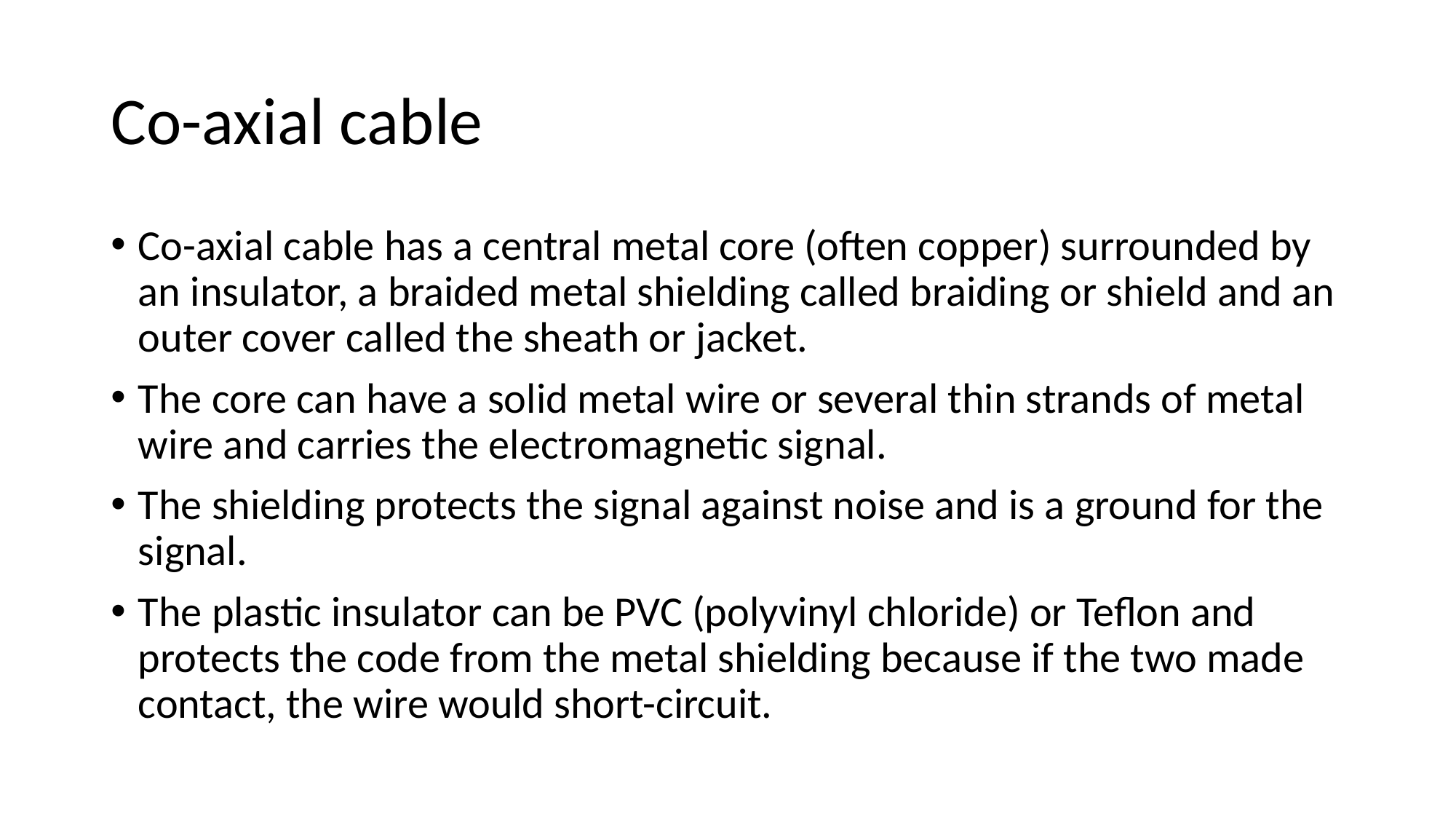

# Co-axial cable
Co-axial cable has a central metal core (often copper) surrounded by an insulator, a braided metal shielding called braiding or shield and an outer cover called the sheath or jacket.
The core can have a solid metal wire or several thin strands of metal wire and carries the electromagnetic signal.
The shielding protects the signal against noise and is a ground for the signal.
The plastic insulator can be PVC (polyvinyl chloride) or Teflon and protects the code from the metal shielding because if the two made contact, the wire would short-circuit.